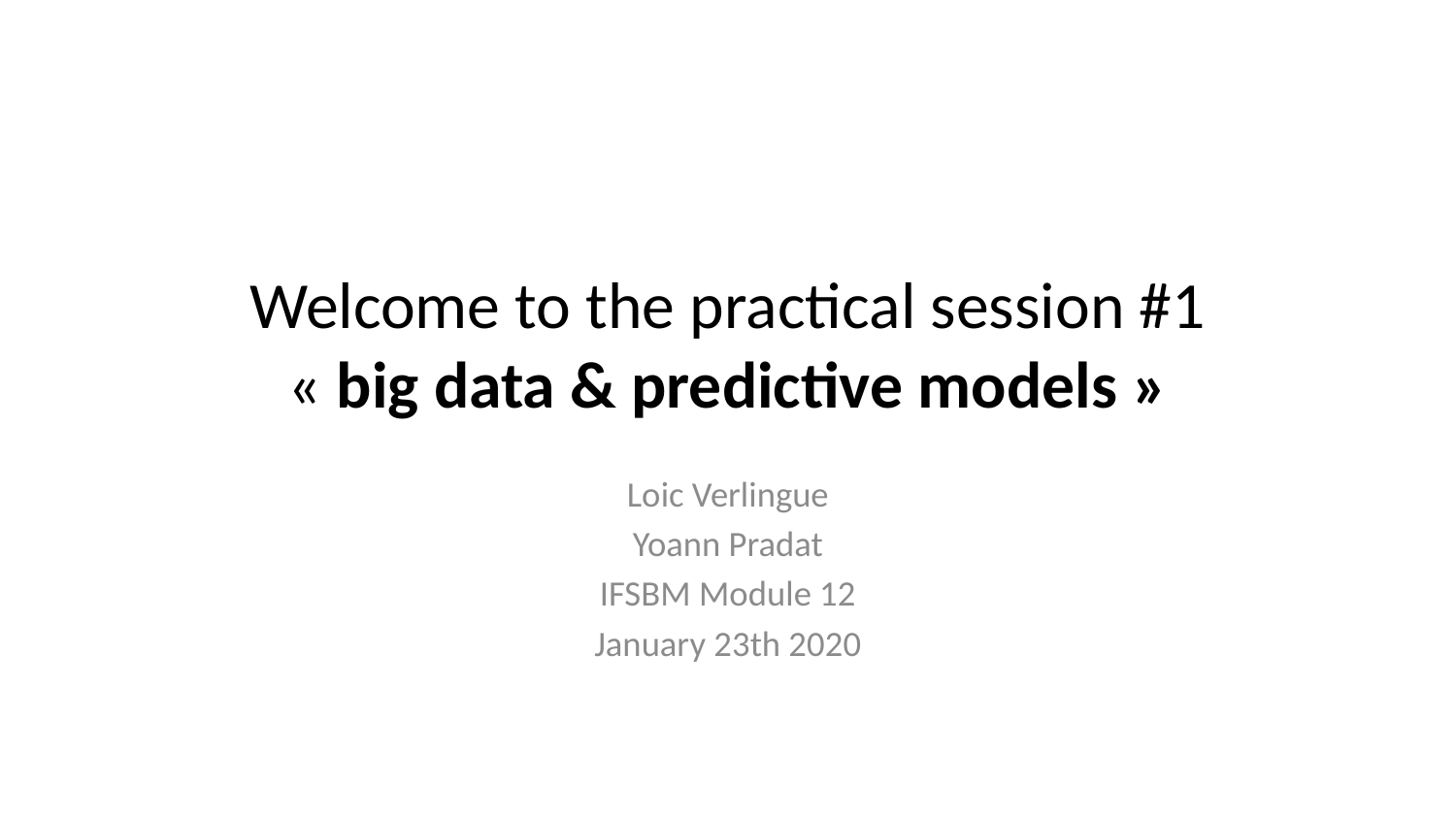

# Welcome to the practical session #1 « big data & predictive models »
Loic Verlingue
Yoann Pradat
IFSBM Module 12
January 23th 2020